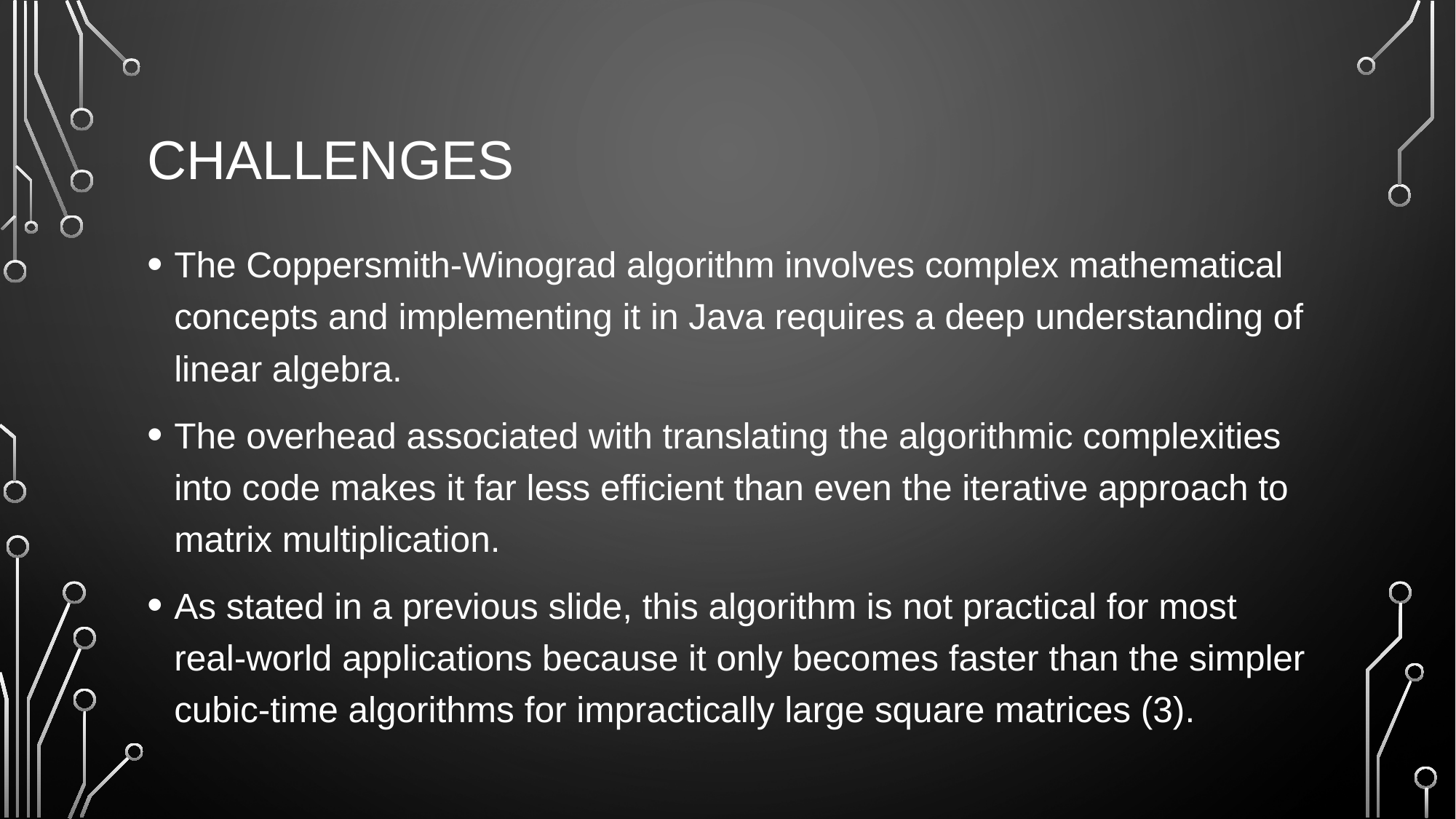

# Challenges
The Coppersmith-Winograd algorithm involves complex mathematical concepts and implementing it in Java requires a deep understanding of linear algebra.
The overhead associated with translating the algorithmic complexities into code makes it far less efficient than even the iterative approach to matrix multiplication.
As stated in a previous slide, this algorithm is not practical for most real-world applications because it only becomes faster than the simpler cubic-time algorithms for impractically large square matrices (3).